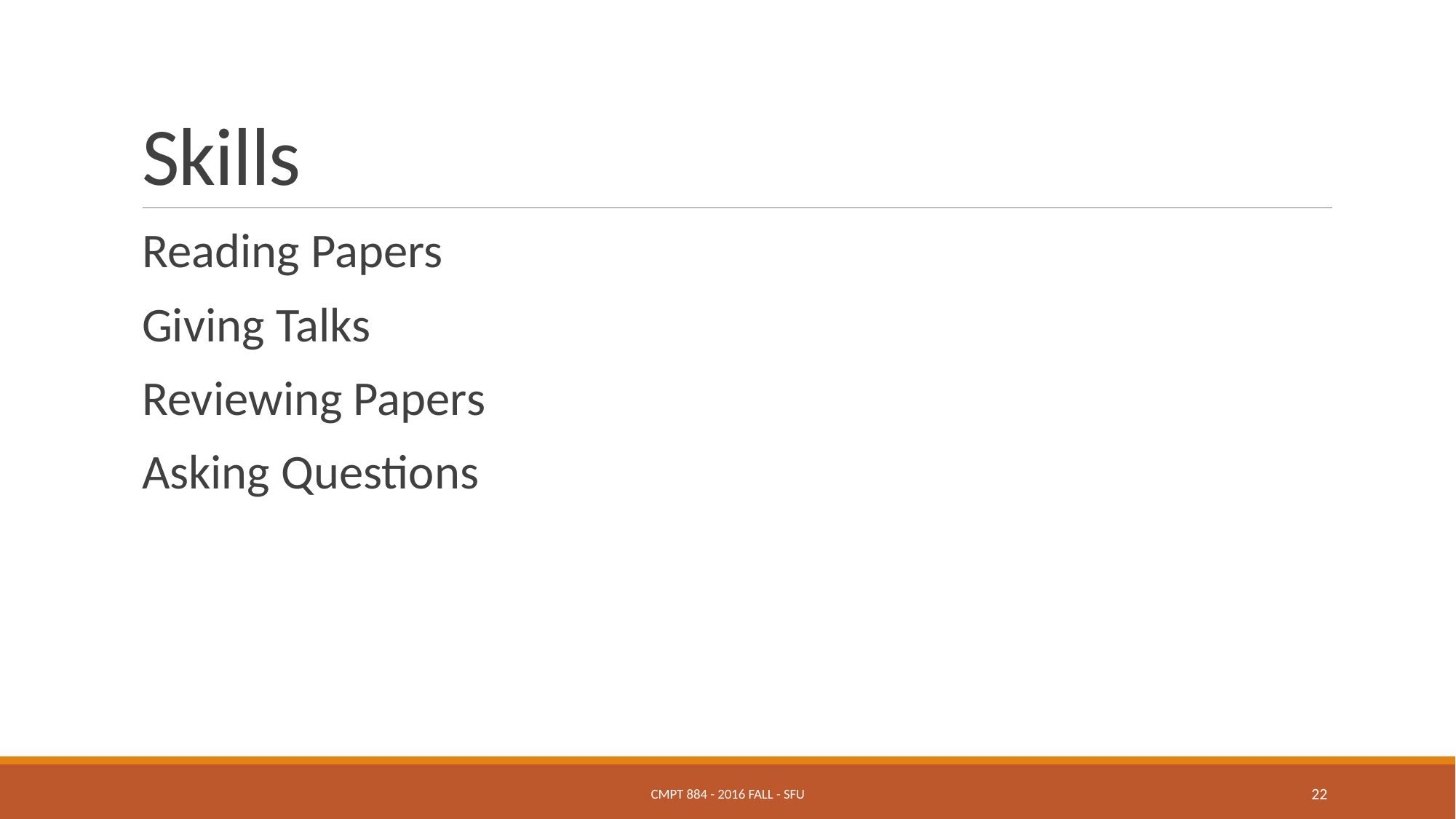

# Skills
Reading Papers
Giving Talks
Reviewing Papers
Asking Questions
CMPT 884 - 2016 Fall - SFU
22